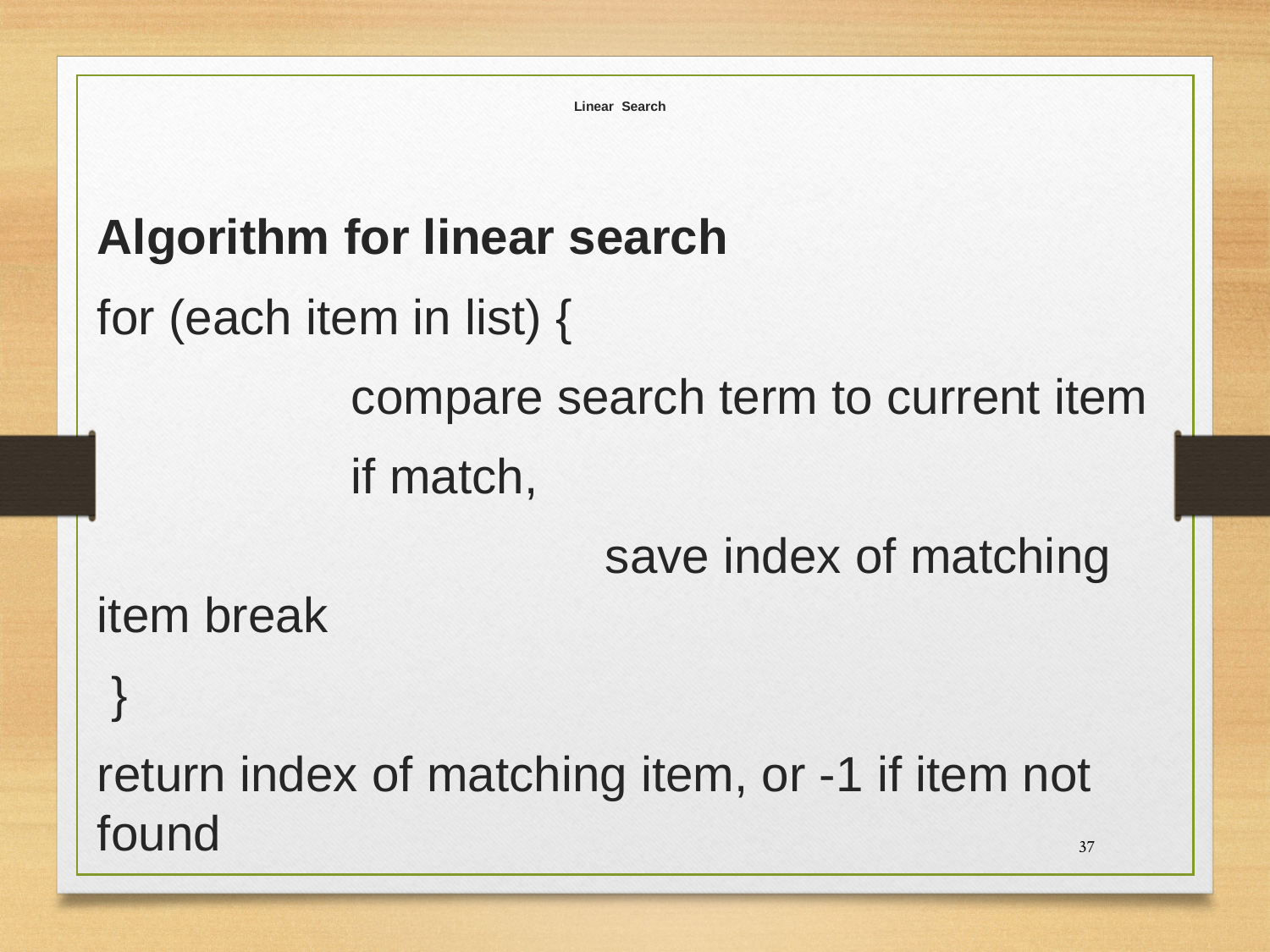

# Linear  Search
Algorithm for linear search
for (each item in list) {
		compare search term to current item
		if match,
				save index of matching item break
 }
return index of matching item, or -1 if item not found
37